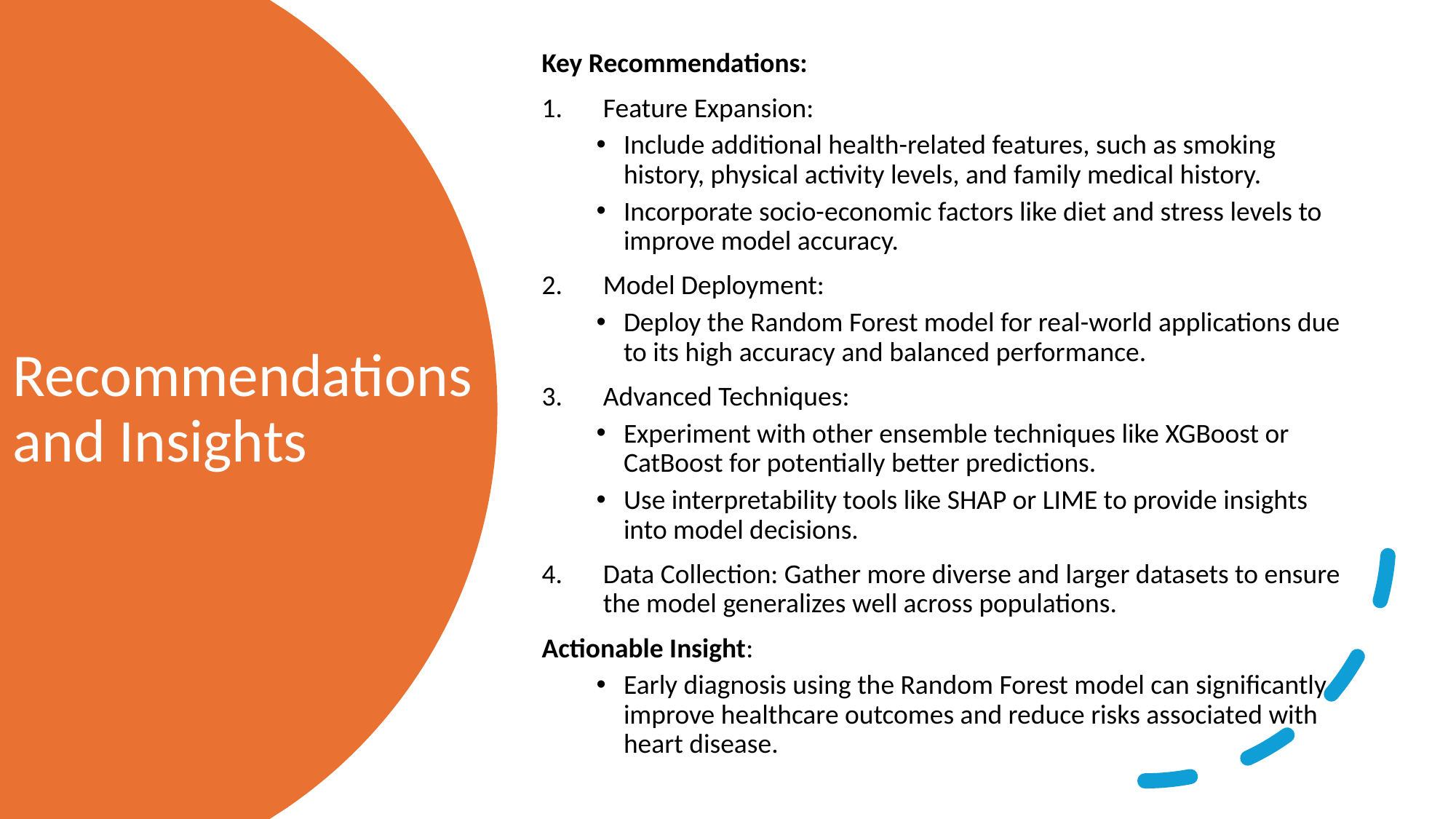

Key Recommendations:
Feature Expansion:
Include additional health-related features, such as smoking history, physical activity levels, and family medical history.
Incorporate socio-economic factors like diet and stress levels to improve model accuracy.
Model Deployment:
Deploy the Random Forest model for real-world applications due to its high accuracy and balanced performance.
Advanced Techniques:
Experiment with other ensemble techniques like XGBoost or CatBoost for potentially better predictions.
Use interpretability tools like SHAP or LIME to provide insights into model decisions.
Data Collection: Gather more diverse and larger datasets to ensure the model generalizes well across populations.
Actionable Insight:
Early diagnosis using the Random Forest model can significantly improve healthcare outcomes and reduce risks associated with heart disease.

# Recommendations and Insights